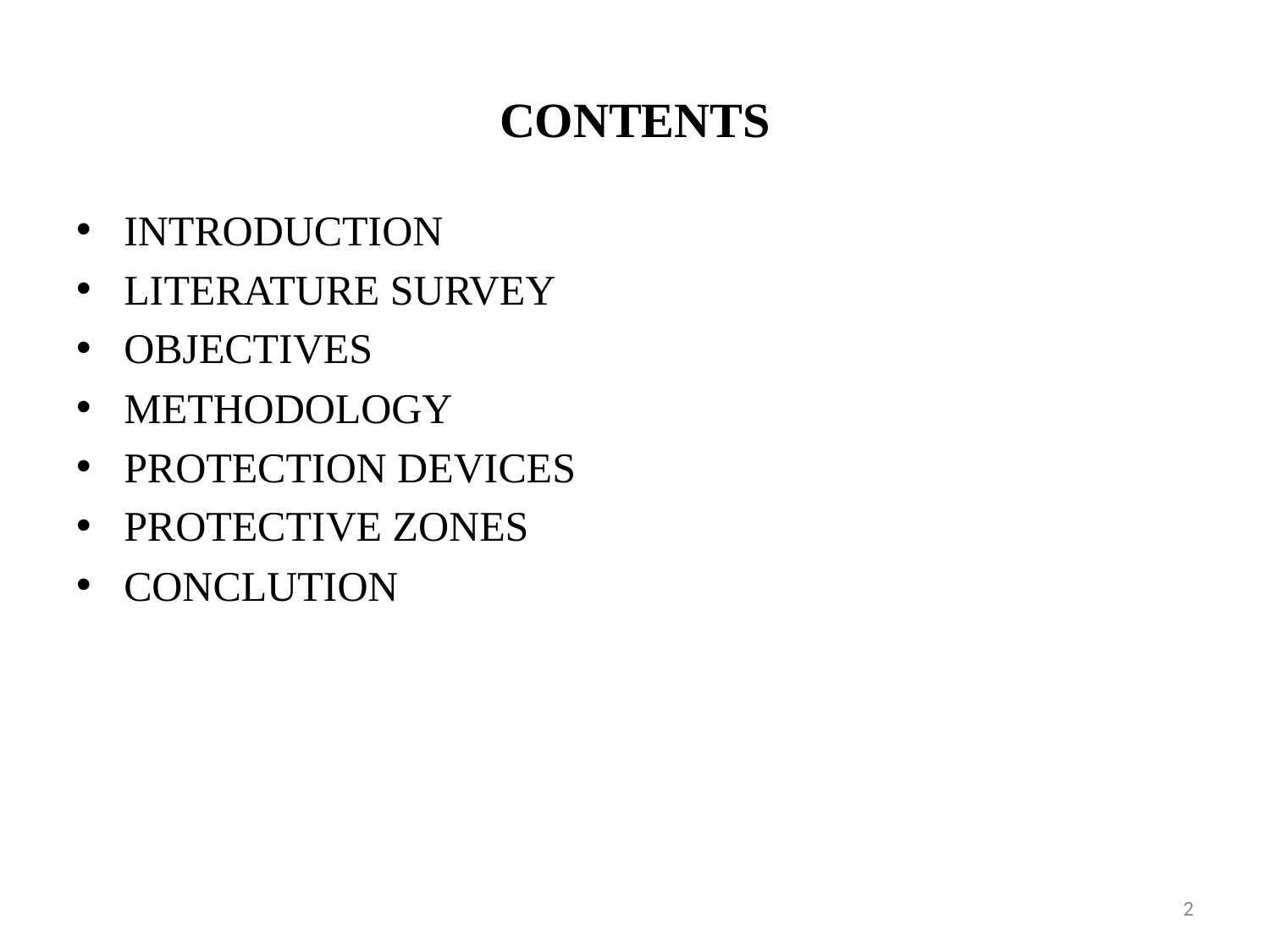

# CONTENTS
INTRODUCTION
LITERATURE SURVEY
OBJECTIVES
METHODOLOGY
PROTECTION DEVICES
PROTECTIVE ZONES
CONCLUTION

2